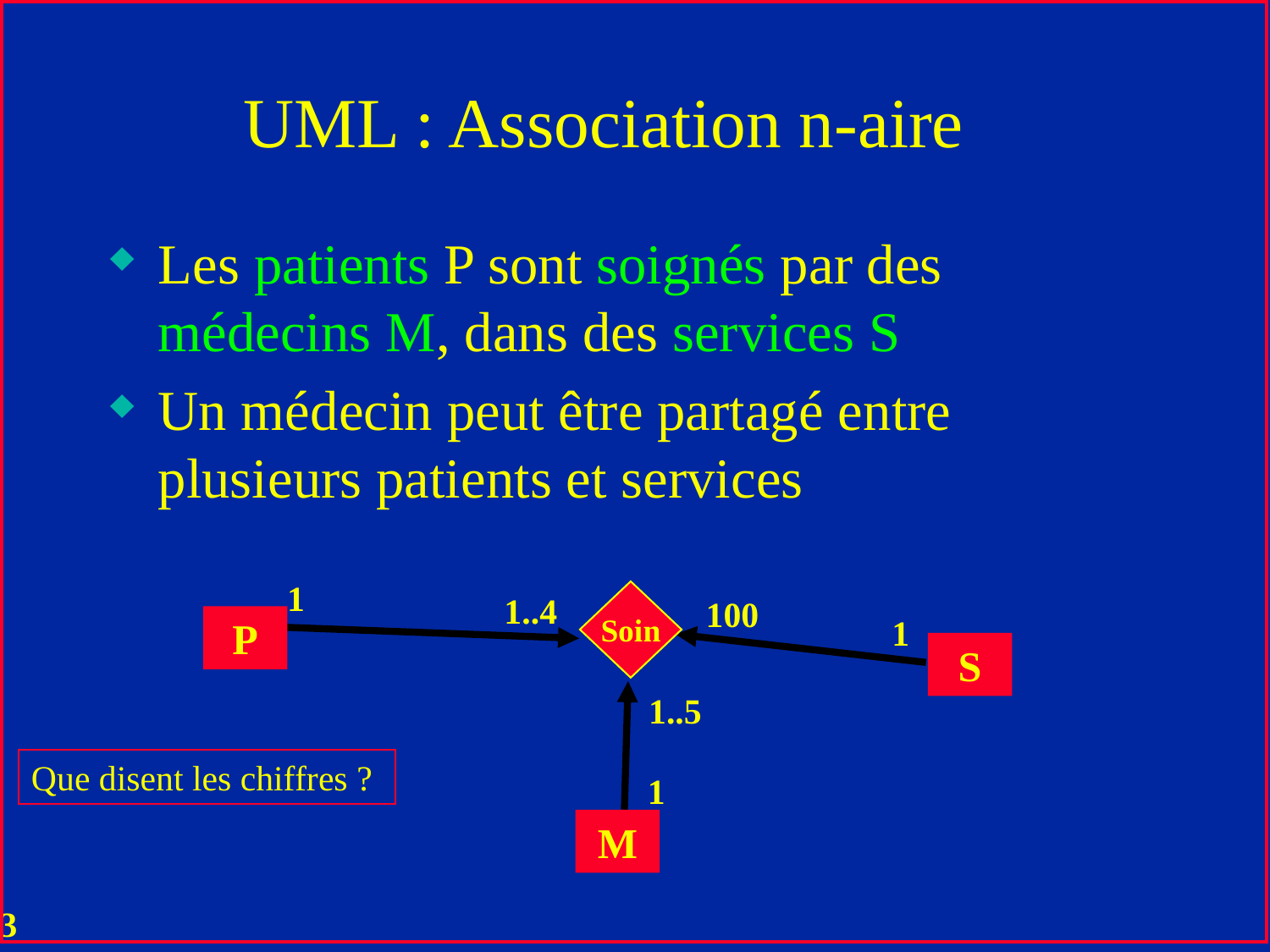

# UML : Association n-aire
Les patients P sont soignés par des médecins M, dans des services S
Un médecin peut être partagé entre plusieurs patients et services
1
Soin
1..4
100
1
P

S

1..5
Que disent les chiffres ?
1
M